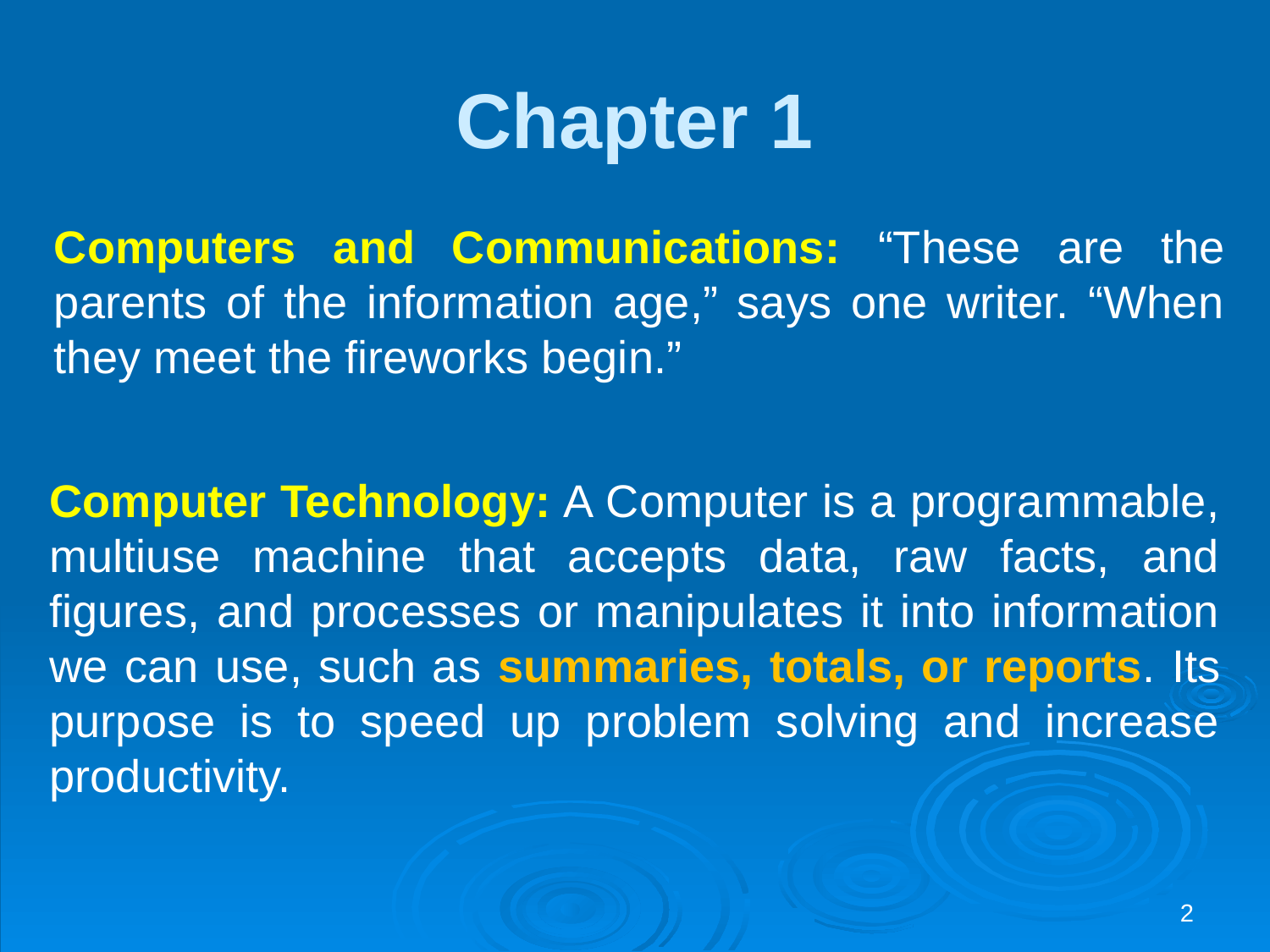

# Chapter 1
Computers and Communications: “These are the parents of the information age,” says one writer. “When they meet the fireworks begin.”
Computer Technology: A Computer is a programmable, multiuse machine that accepts data, raw facts, and figures, and processes or manipulates it into information we can use, such as summaries, totals, or reports. Its purpose is to speed up problem solving and increase productivity.
2